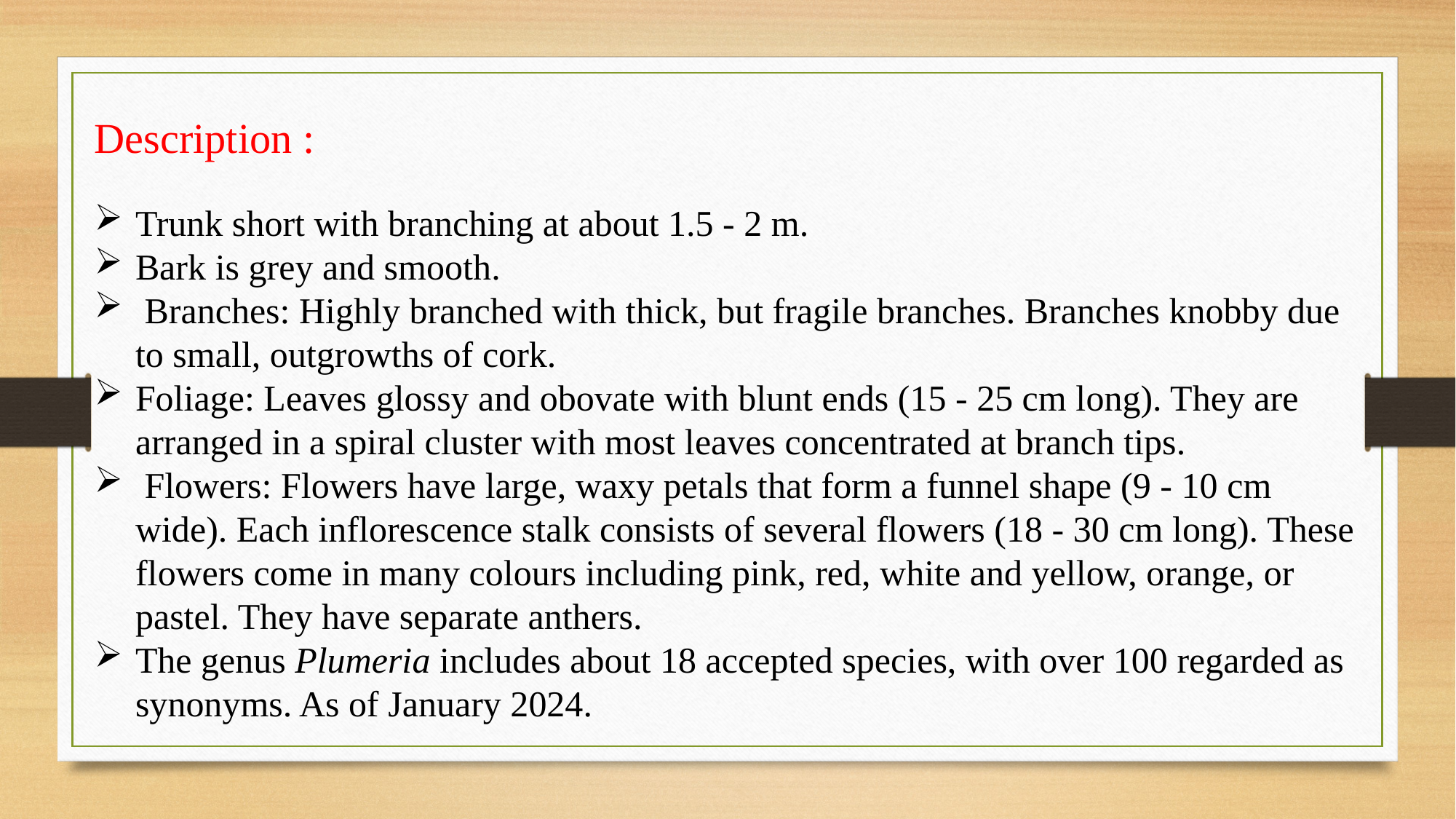

Description :
Trunk short with branching at about 1.5 - 2 m.
Bark is grey and smooth.
 Branches: Highly branched with thick, but fragile branches. Branches knobby due to small, outgrowths of cork.
Foliage: Leaves glossy and obovate with blunt ends (15 - 25 cm long). They are arranged in a spiral cluster with most leaves concentrated at branch tips.
 Flowers: Flowers have large, waxy petals that form a funnel shape (9 - 10 cm wide). Each inflorescence stalk consists of several flowers (18 - 30 cm long). These flowers come in many colours including pink, red, white and yellow, orange, or pastel. They have separate anthers.
The genus Plumeria includes about 18 accepted species, with over 100 regarded as synonyms. As of January 2024.